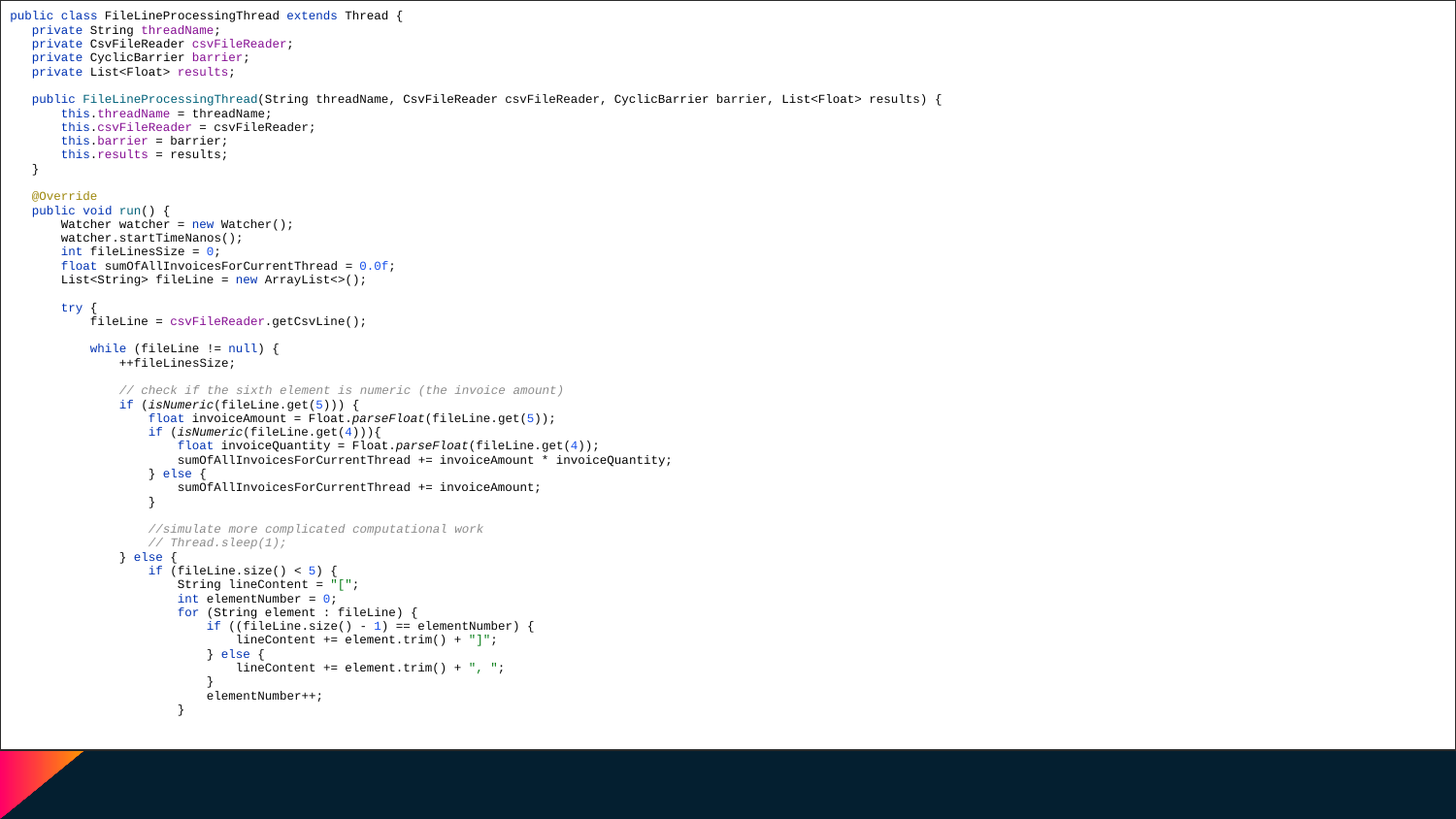

| public class FileLineProcessingThread extends Thread { private String threadName; private CsvFileReader csvFileReader; private CyclicBarrier barrier; private List<Float> results; public FileLineProcessingThread(String threadName, CsvFileReader csvFileReader, CyclicBarrier barrier, List<Float> results) { this.threadName = threadName; this.csvFileReader = csvFileReader; this.barrier = barrier; this.results = results; } @Override public void run() { Watcher watcher = new Watcher(); watcher.startTimeNanos(); int fileLinesSize = 0; float sumOfAllInvoicesForCurrentThread = 0.0f; List<String> fileLine = new ArrayList<>(); try { fileLine = csvFileReader.getCsvLine(); while (fileLine != null) { ++fileLinesSize; // check if the sixth element is numeric (the invoice amount) if (isNumeric(fileLine.get(5))) { float invoiceAmount = Float.parseFloat(fileLine.get(5)); if (isNumeric(fileLine.get(4))){ float invoiceQuantity = Float.parseFloat(fileLine.get(4)); sumOfAllInvoicesForCurrentThread += invoiceAmount \* invoiceQuantity; } else { sumOfAllInvoicesForCurrentThread += invoiceAmount; } //simulate more complicated computational work // Thread.sleep(1); } else { if (fileLine.size() < 5) { String lineContent = "["; int elementNumber = 0; for (String element : fileLine) { if ((fileLine.size() - 1) == elementNumber) { lineContent += element.trim() + "]"; } else { lineContent += element.trim() + ", "; } elementNumber++; } |
| --- |